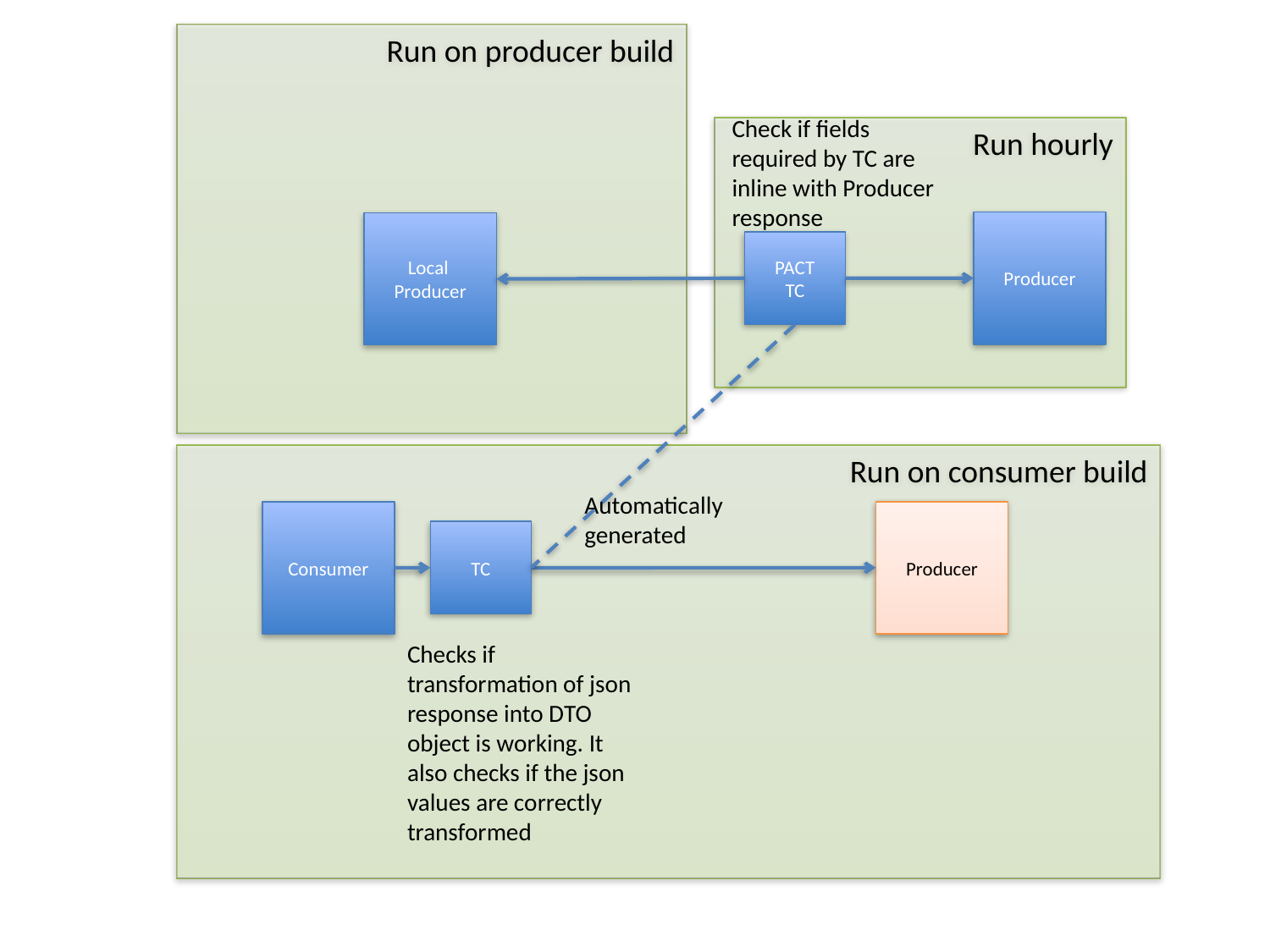

Run on producer build
Check if fields required by TC are inline with Producer response
Run hourly
Producer
Local
Producer
PACT
TC
Run on consumer build
Automatically generated
Producer
Consumer
TC
Checks if transformation of json response into DTO object is working. It also checks if the json values are correctly transformed